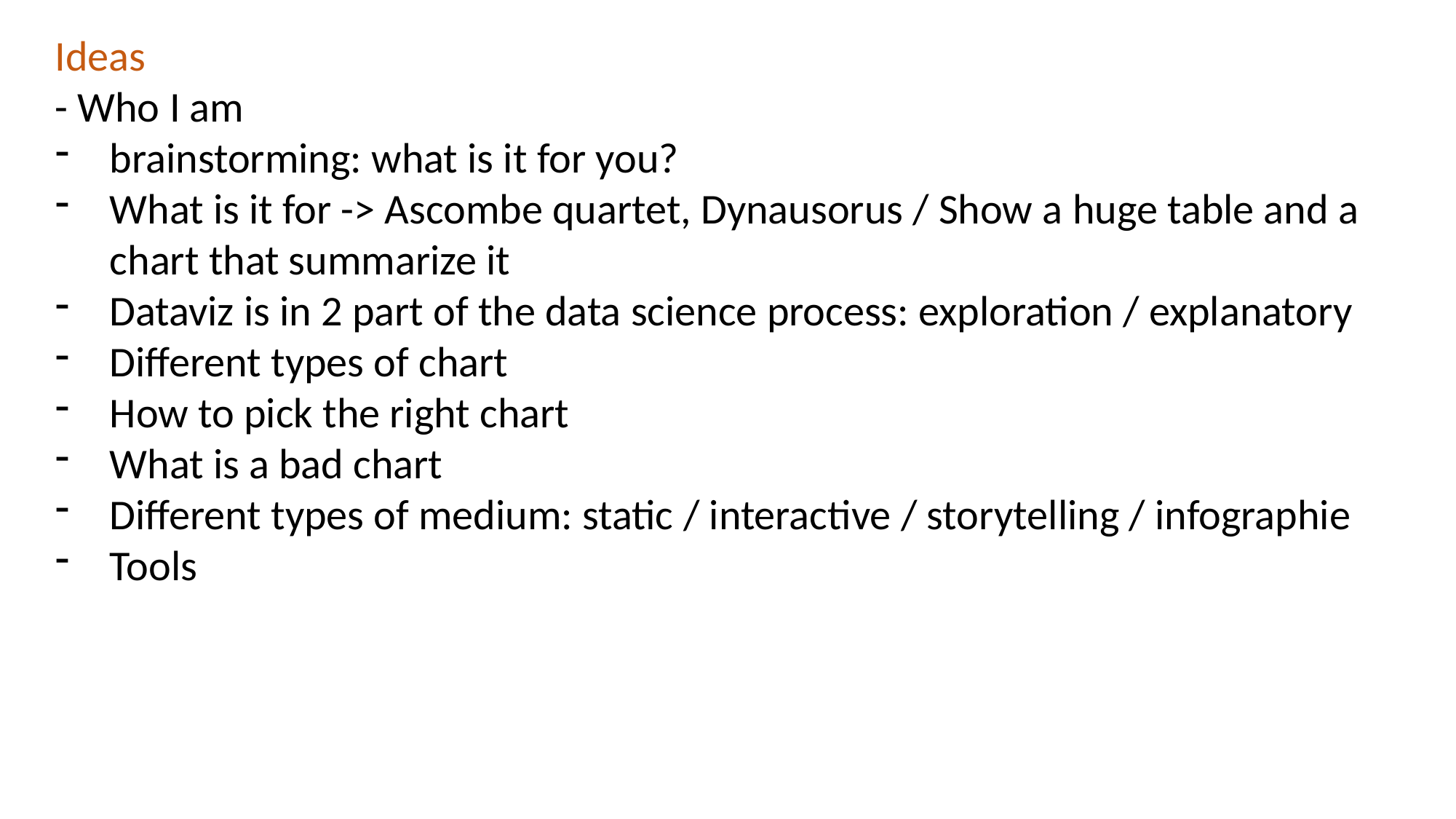

Ideas
- Who I am
brainstorming: what is it for you?
What is it for -> Ascombe quartet, Dynausorus / Show a huge table and a chart that summarize it
Dataviz is in 2 part of the data science process: exploration / explanatory
Different types of chart
How to pick the right chart
What is a bad chart
Different types of medium: static / interactive / storytelling / infographie
Tools